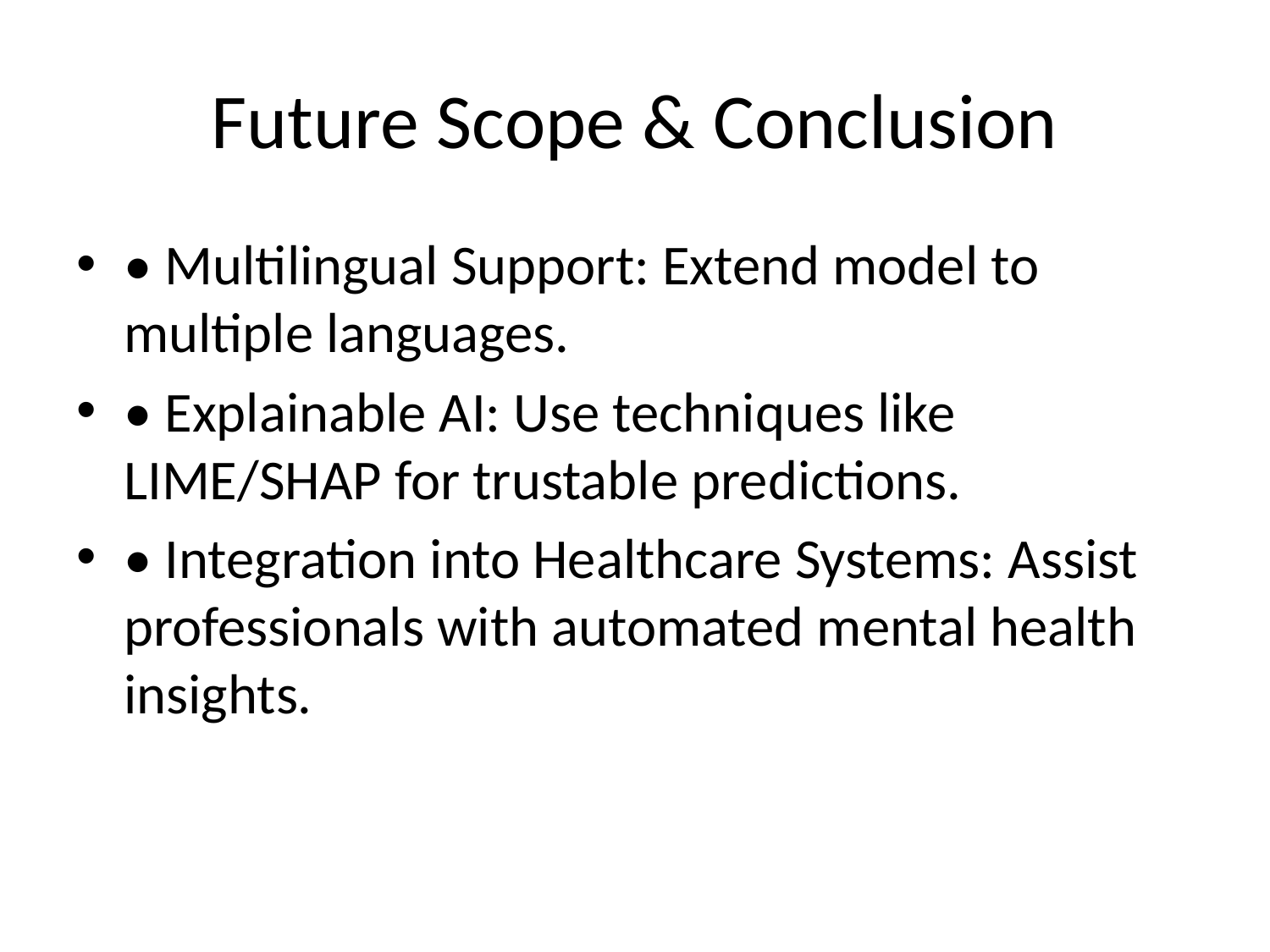

# Future Scope & Conclusion
• Multilingual Support: Extend model to multiple languages.
• Explainable AI: Use techniques like LIME/SHAP for trustable predictions.
• Integration into Healthcare Systems: Assist professionals with automated mental health insights.